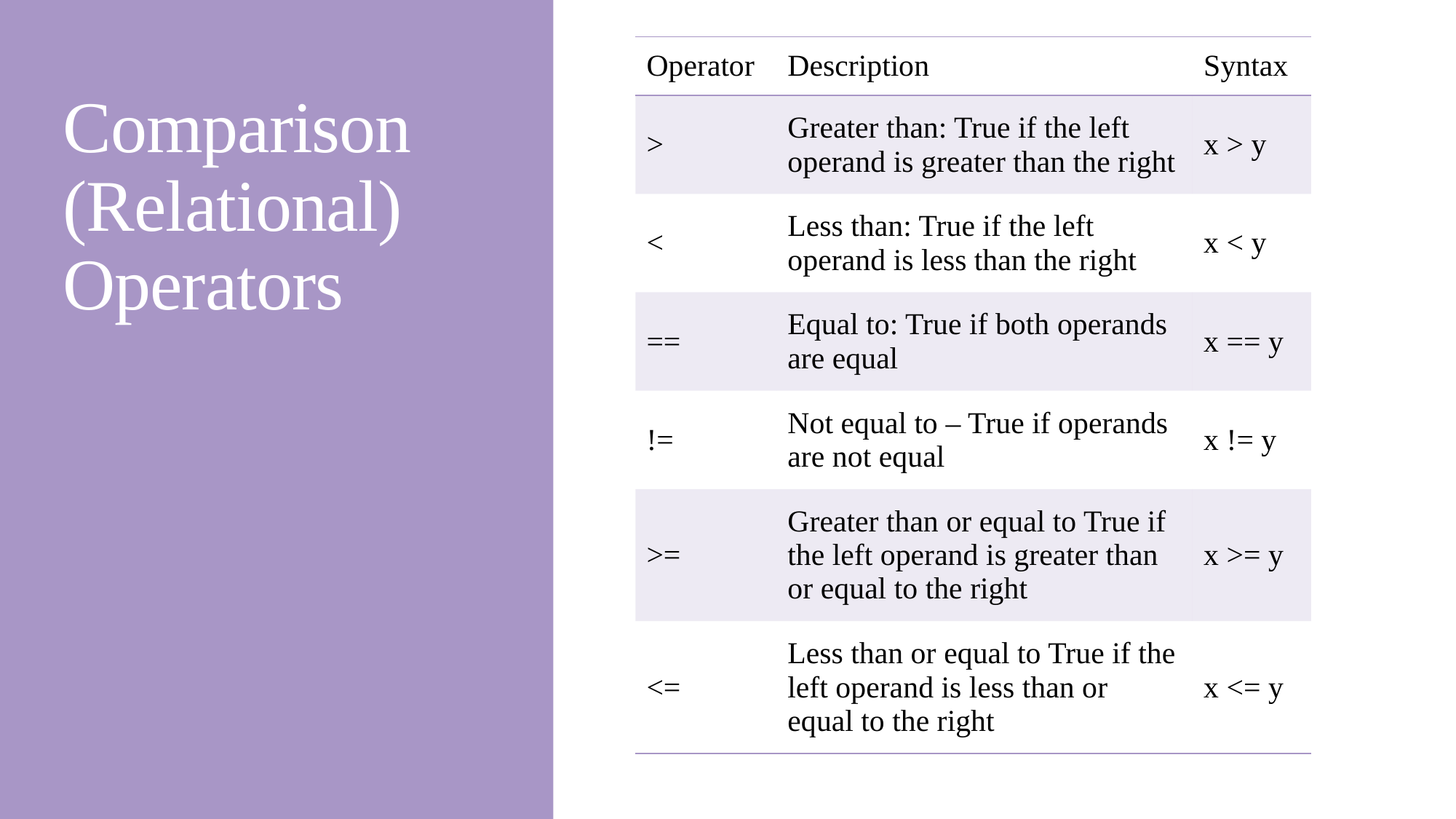

| Operator | Description | Syntax |
| --- | --- | --- |
| > | Greater than: True if the left operand is greater than the right | x > y |
| < | Less than: True if the left operand is less than the right | x < y |
| == | Equal to: True if both operands are equal | x == y |
| != | Not equal to – True if operands are not equal | x != y |
| >= | Greater than or equal to True if the left operand is greater than or equal to the right | x >= y |
| <= | Less than or equal to True if the left operand is less than or equal to the right | x <= y |
# Comparison (Relational) Operators